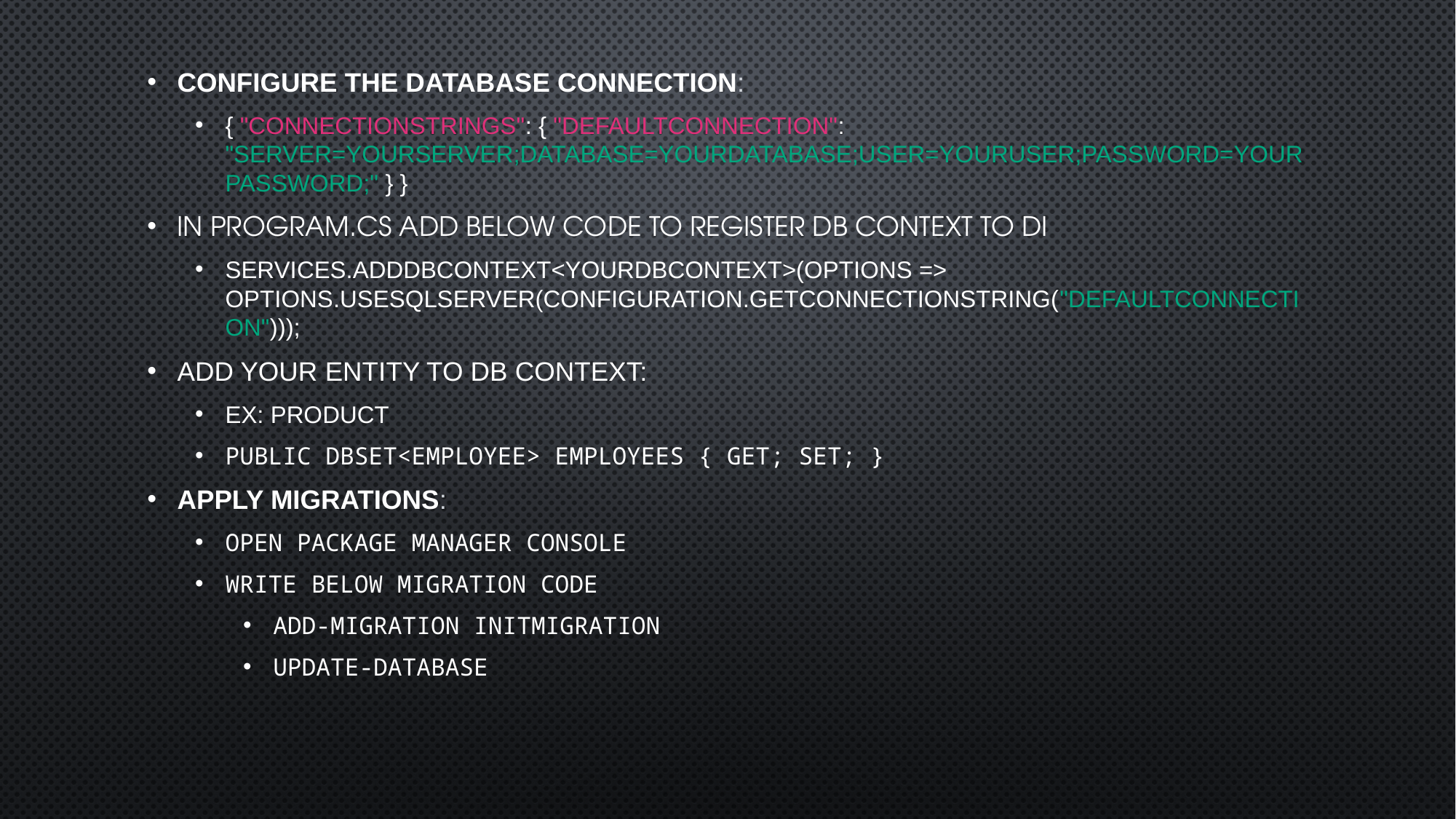

Configure the Database Connection:
{ "ConnectionStrings": { "DefaultConnection": "Server=YourServer;Database=YourDatabase;User=YourUser;Password=YourPassword;" } }
In Program.cs Add Below Code to register DB Context to DI
services.AddDbContext<YourDbContext>(options => options.UseSqlServer(Configuration.GetConnectionString("DefaultConnection")));
Add your entity to db context:
EX: Product
public DbSet<Employee> Employees { get; set; }
Apply Migrations:
Open Package manager Console
Write below migration code
Add-Migration InitMigration
Update-Database